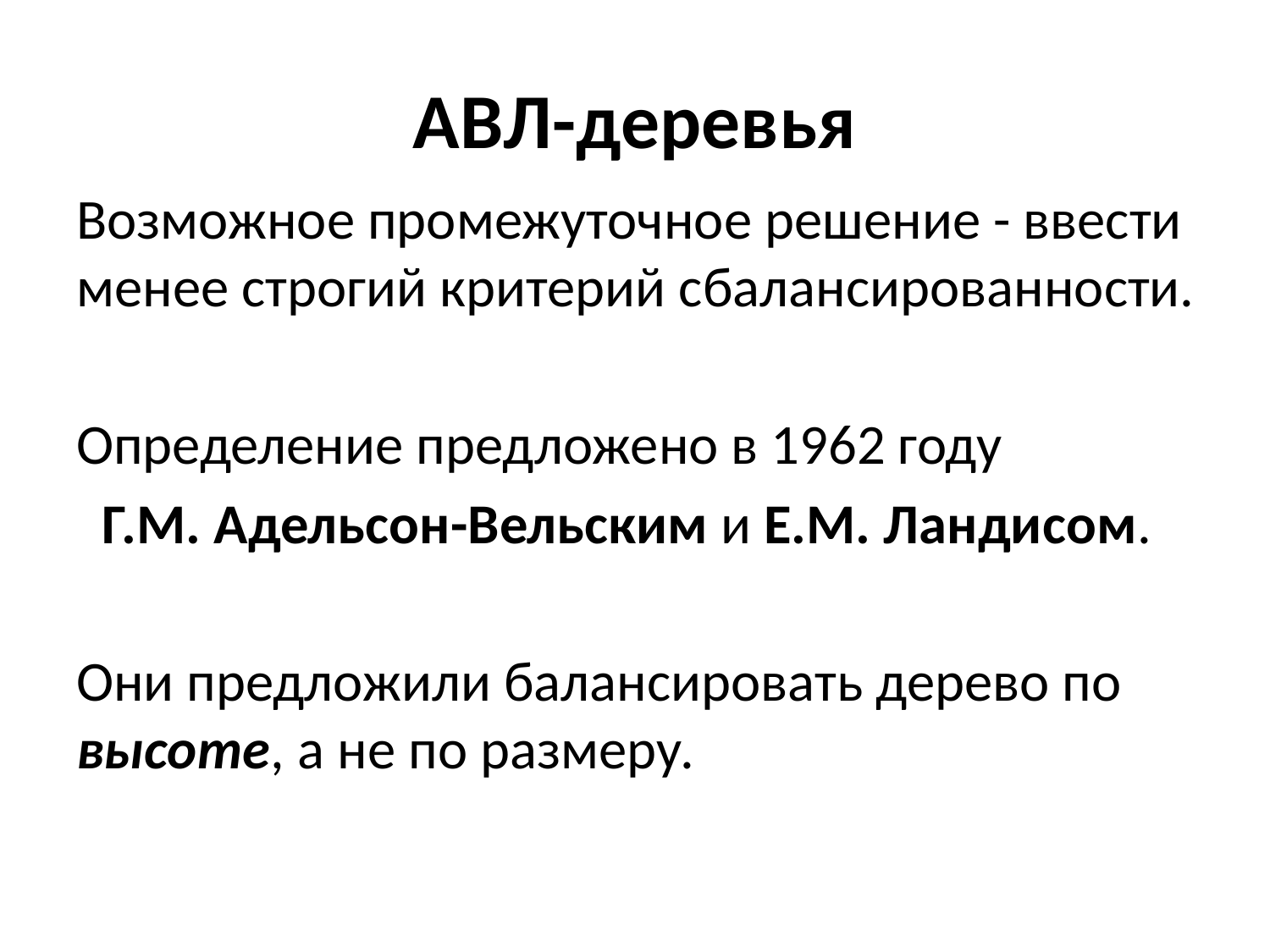

# АВЛ-деревья
Возможное промежуточное решение - ввести менее строгий критерий сбалансированности.

Определение предложено в 1962 году
  Г.М. Адельсон-Вельским и Е.М. Ландисом.

Они предложили балансировать дерево по высоте, а не по размеру.